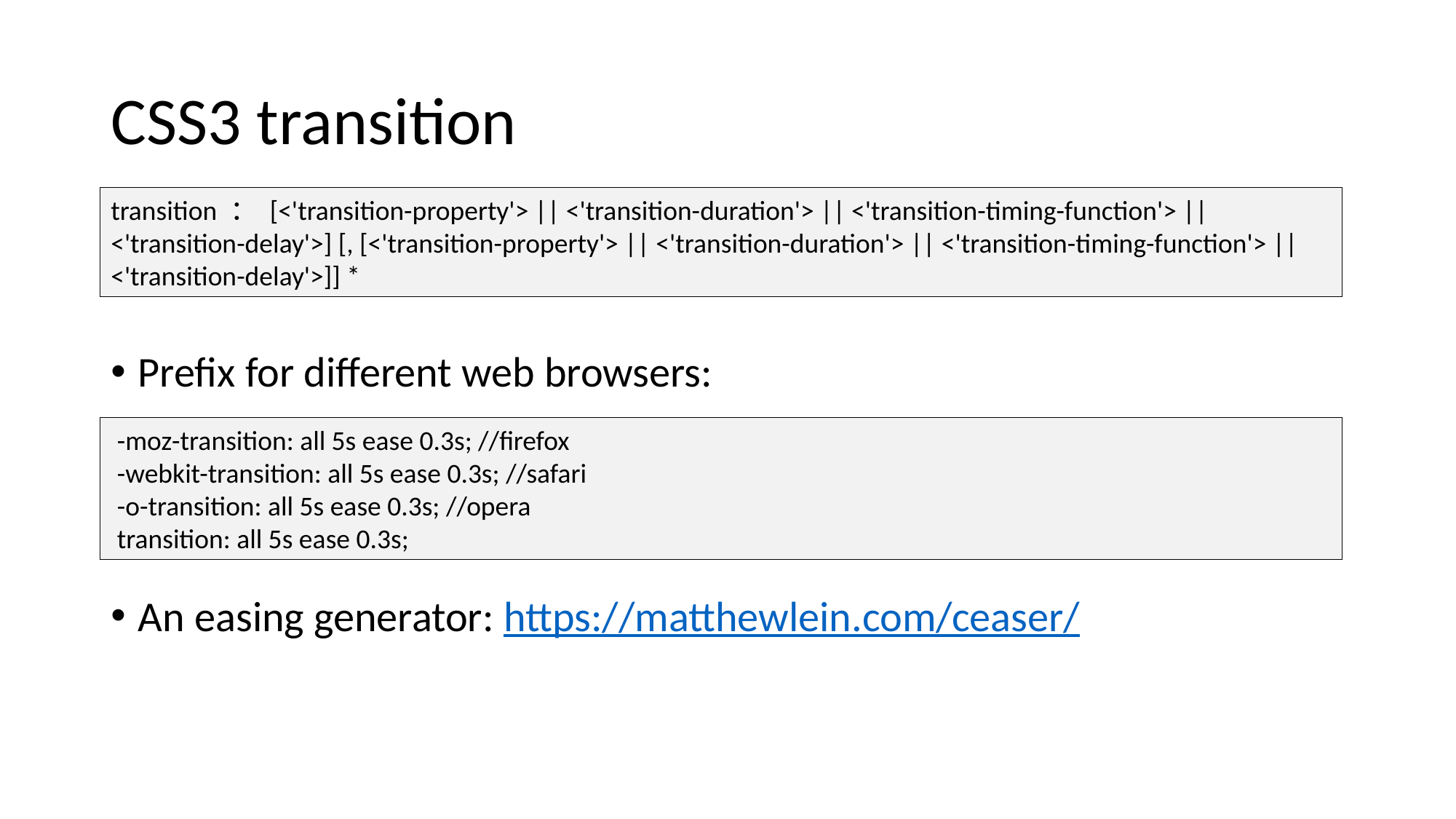

# CSS3 transition
transition ： [<'transition-property'> || <'transition-duration'> || <'transition-timing-function'> || <'transition-delay'>] [, [<'transition-property'> || <'transition-duration'> || <'transition-timing-function'> || <'transition-delay'>]] *

Prefix for different web browsers:

An easing generator: https://matthewlein.com/ceaser/
 -moz-transition: all 5s ease 0.3s; //firefox
 -webkit-transition: all 5s ease 0.3s; //safari
 -o-transition: all 5s ease 0.3s; //opera
 transition: all 5s ease 0.3s;